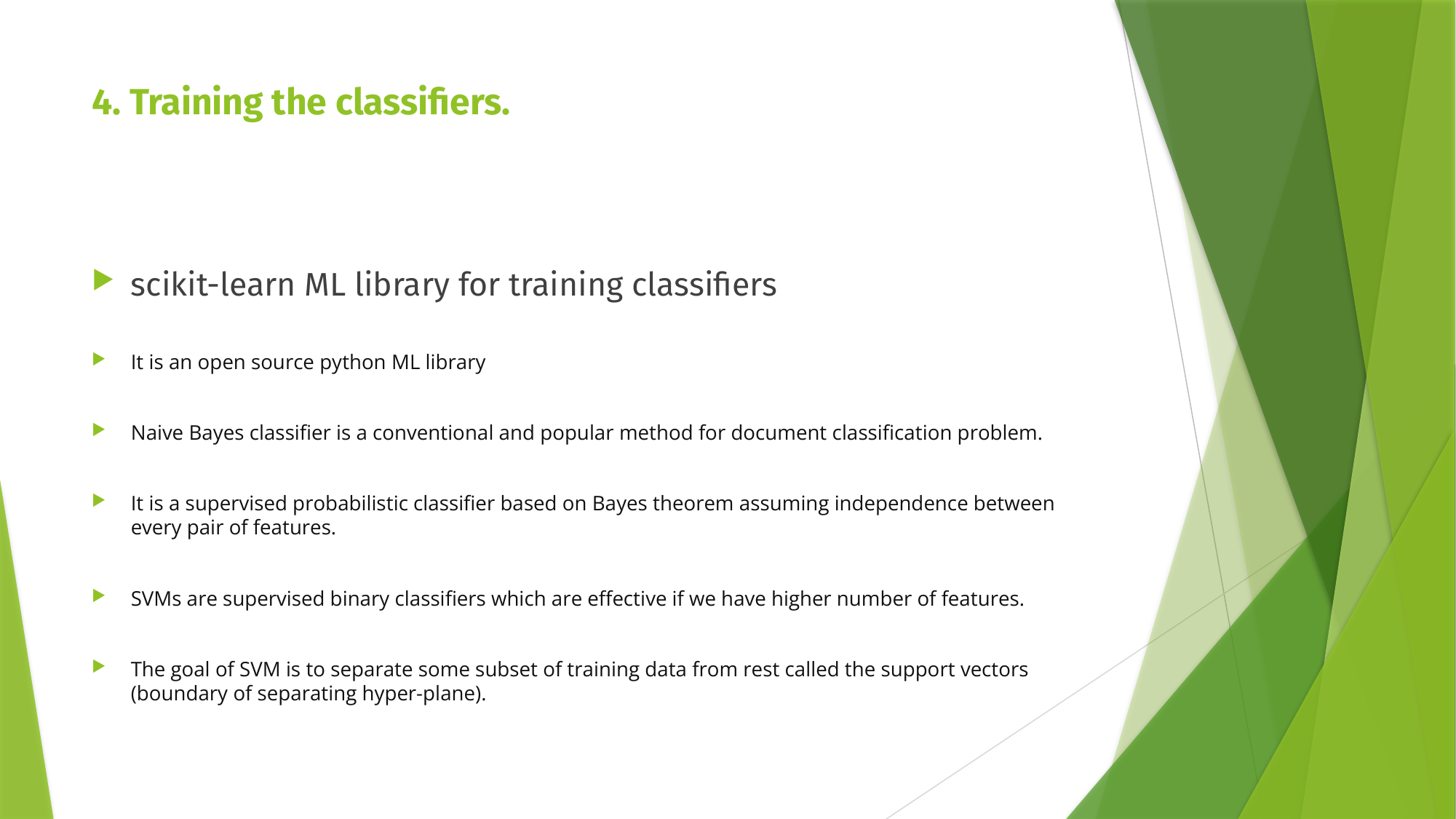

# 4. Training the classifiers.
scikit-learn ML library for training classifiers

It is an open source python ML library

Naive Bayes classifier is a conventional and popular method for document classification problem.

It is a supervised probabilistic classifier based on Bayes theorem assuming independence between every pair of features.

SVMs are supervised binary classifiers which are effective if we have higher number of features.

The goal of SVM is to separate some subset of training data from rest called the support vectors (boundary of separating hyper-plane).